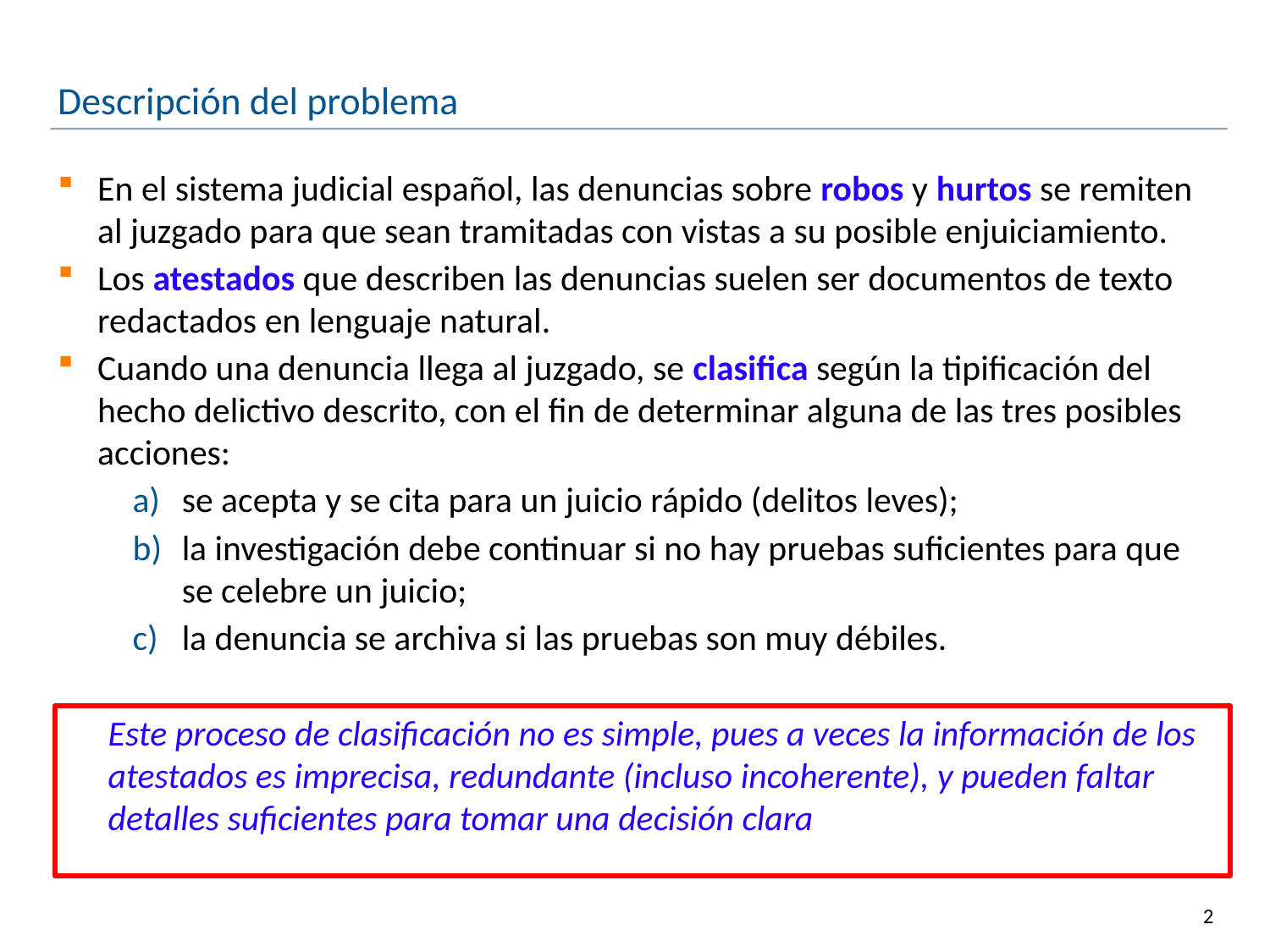

# Descripción del problema
En el sistema judicial español, las denuncias sobre robos y hurtos se remiten al juzgado para que sean tramitadas con vistas a su posible enjuiciamiento.
Los atestados que describen las denuncias suelen ser documentos de texto redactados en lenguaje natural.
Cuando una denuncia llega al juzgado, se clasifica según la tipificación del hecho delictivo descrito, con el fin de determinar alguna de las tres posibles acciones:
se acepta y se cita para un juicio rápido (delitos leves);
la investigación debe continuar si no hay pruebas suficientes para que se celebre un juicio;
la denuncia se archiva si las pruebas son muy débiles.

Este proceso de clasificación no es simple, pues a veces la información de los atestados es imprecisa, redundante (incluso incoherente), y pueden faltar detalles suficientes para tomar una decisión clara

2